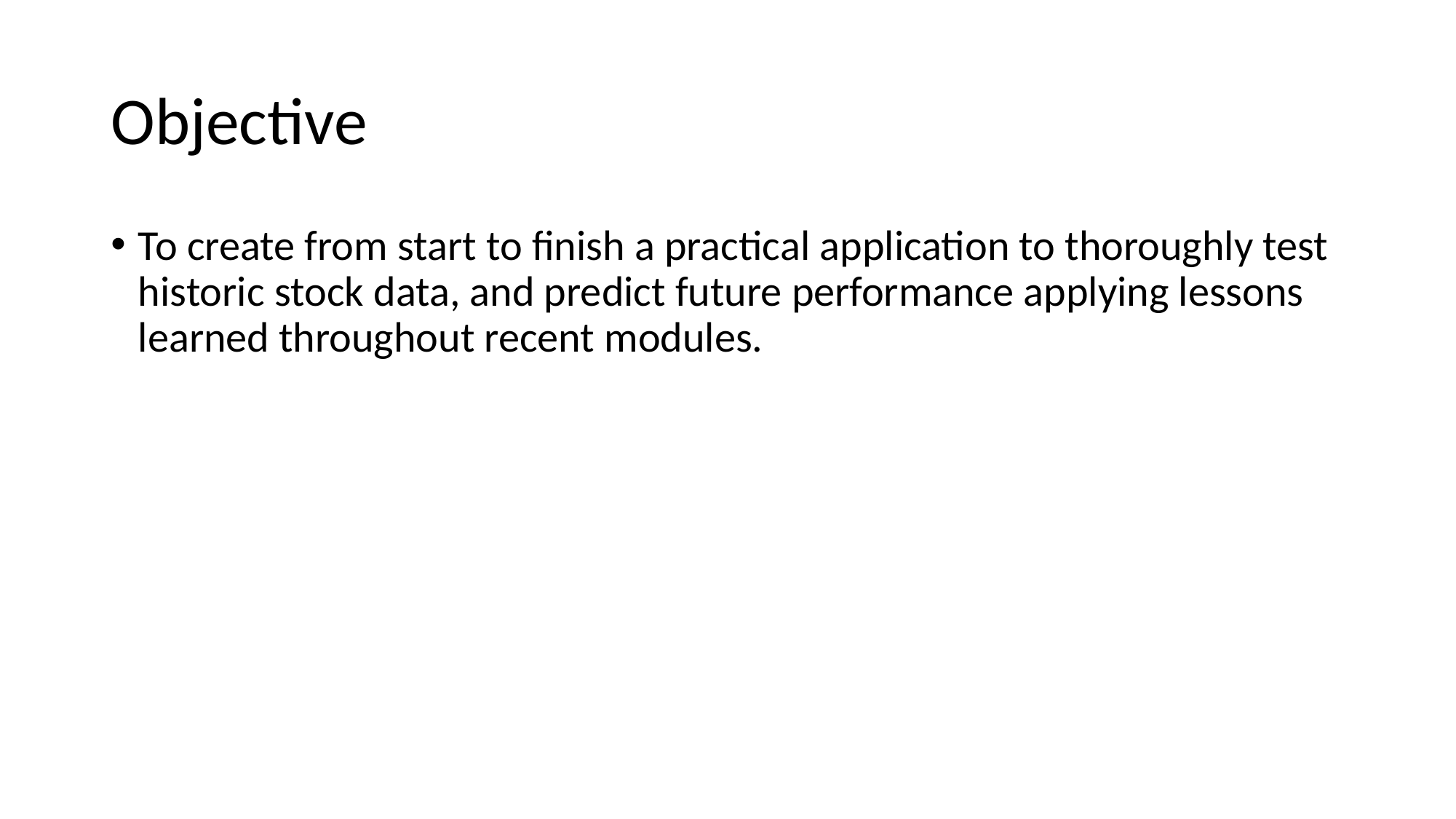

# Objective
To create from start to finish a practical application to thoroughly test historic stock data, and predict future performance applying lessons learned throughout recent modules.